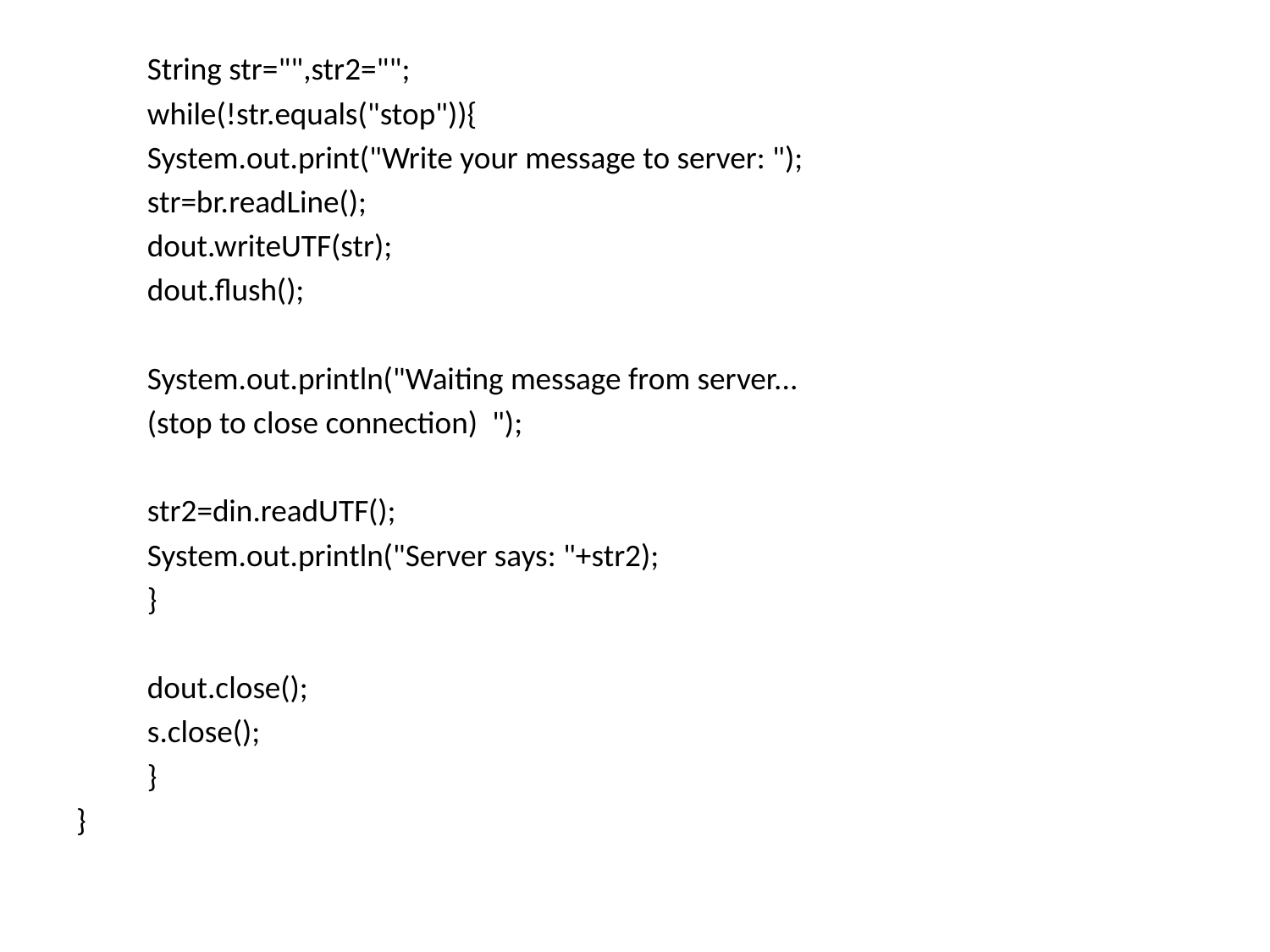

String str="",str2="";
	while(!str.equals("stop")){
		System.out.print("Write your message to server: ");
		str=br.readLine();
		dout.writeUTF(str);
		dout.flush();

		System.out.println("Waiting message from server...
					(stop to close connection)  ");

		str2=din.readUTF();
		System.out.println("Server says: "+str2);
		}

	dout.close();
	s.close();
	}
}